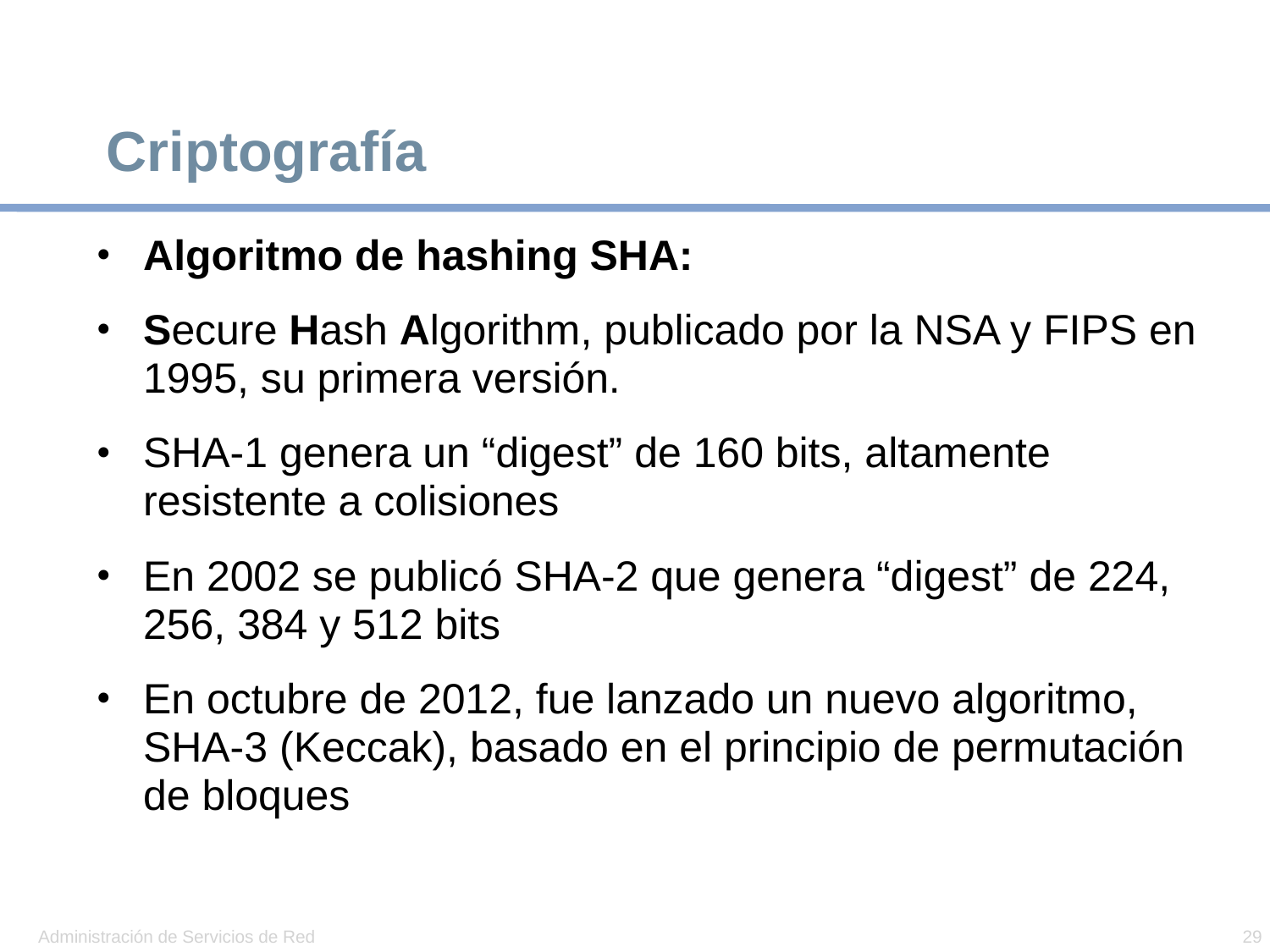

# Criptografía
Algoritmo de hashing SHA:
Secure Hash Algorithm, publicado por la NSA y FIPS en 1995, su primera versión.
SHA-1 genera un “digest” de 160 bits, altamente resistente a colisiones
En 2002 se publicó SHA-2 que genera “digest” de 224, 256, 384 y 512 bits
En octubre de 2012, fue lanzado un nuevo algoritmo, SHA-3 (Keccak), basado en el principio de permutación de bloques